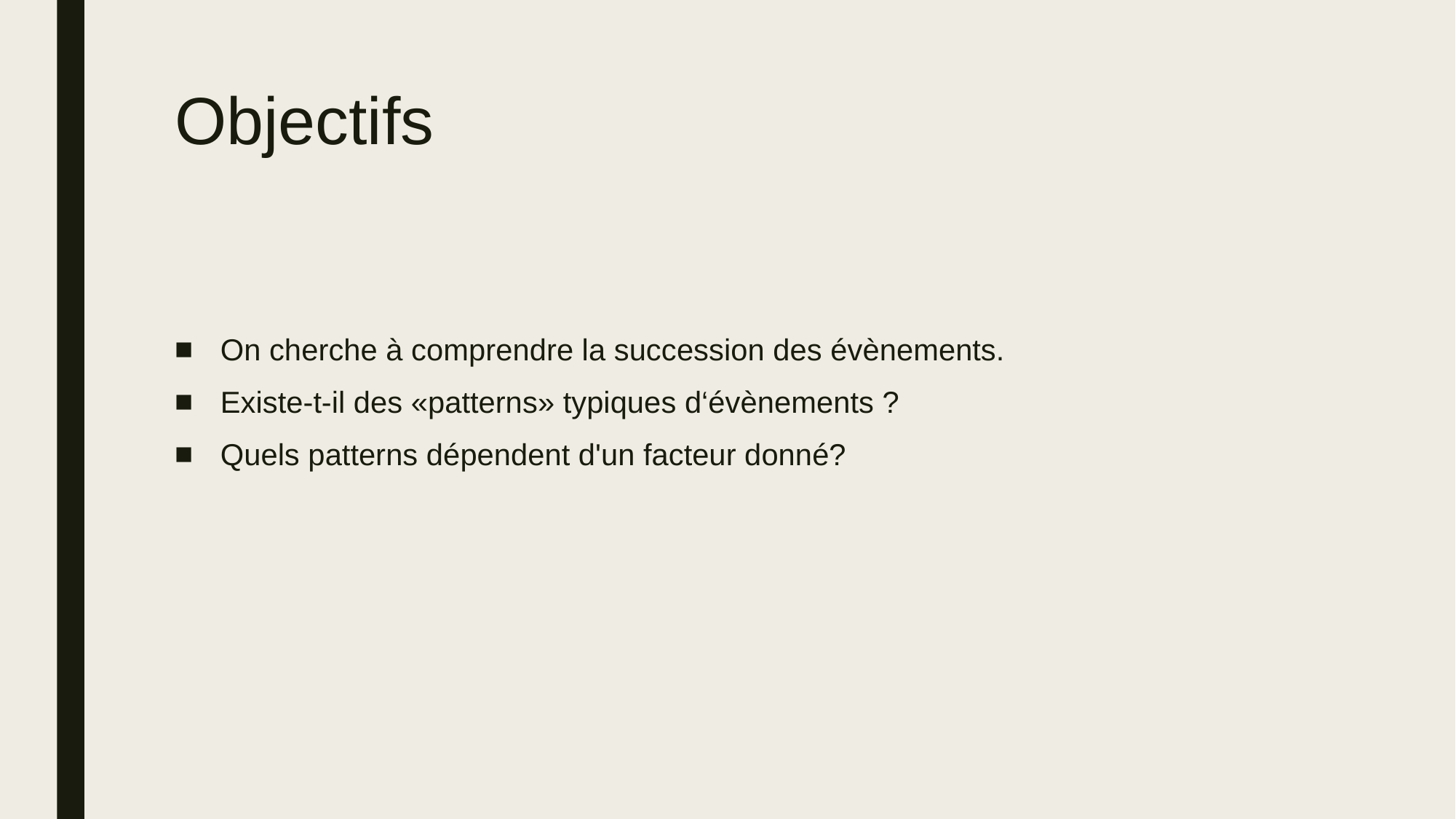

# Objectifs

On cherche à comprendre la succession des évènements.
Existe-t-il des «patterns» typiques d‘évènements ?
Quels patterns dépendent d'un facteur donné?